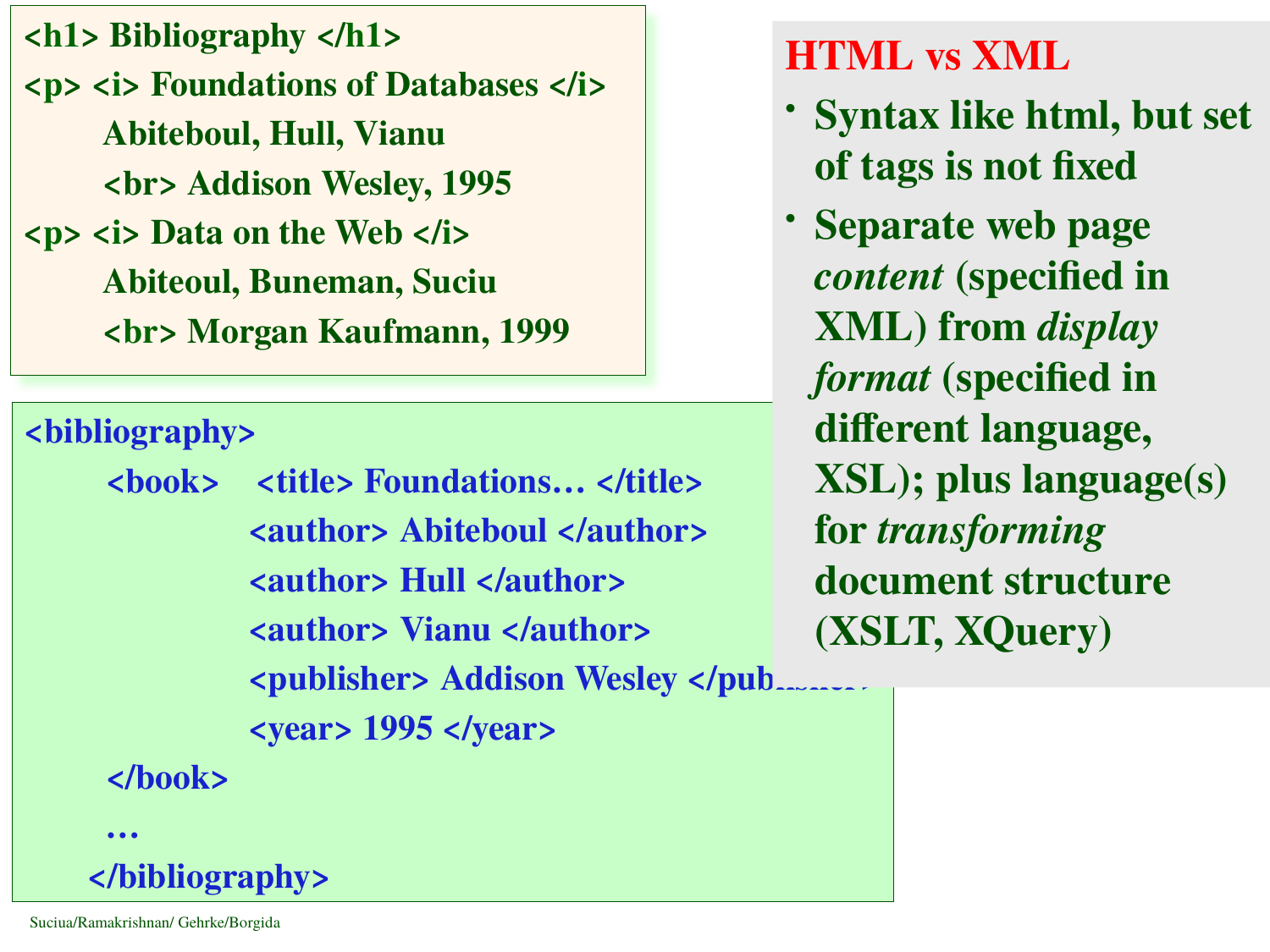

<h1> Bibliography </h1>
<p> <i> Foundations of Databases </i>
         Abiteboul, Hull, Vianu
         <br> Addison Wesley, 1995
<p> <i> Data on the Web </i>
         Abiteoul, Buneman, Suciu
         <br> Morgan Kaufmann, 1999
HTML vs XML
Syntax like html, but set of tags is not fixed
Separate web page content (specified in XML) from display format (specified in different language, XSL); plus language(s) for transforming document structure (XSLT, XQuery)

<bibliography>
  <book>    <title> Foundations… </title>
                  <author> Abiteboul </author>
                  <author> Hull </author>
                  <author> Vianu </author>
                  <publisher> Addison Wesley </publisher>
                  <year> 1995 </year>
  </book>
  …
</bibliography>
# HTML vs XML